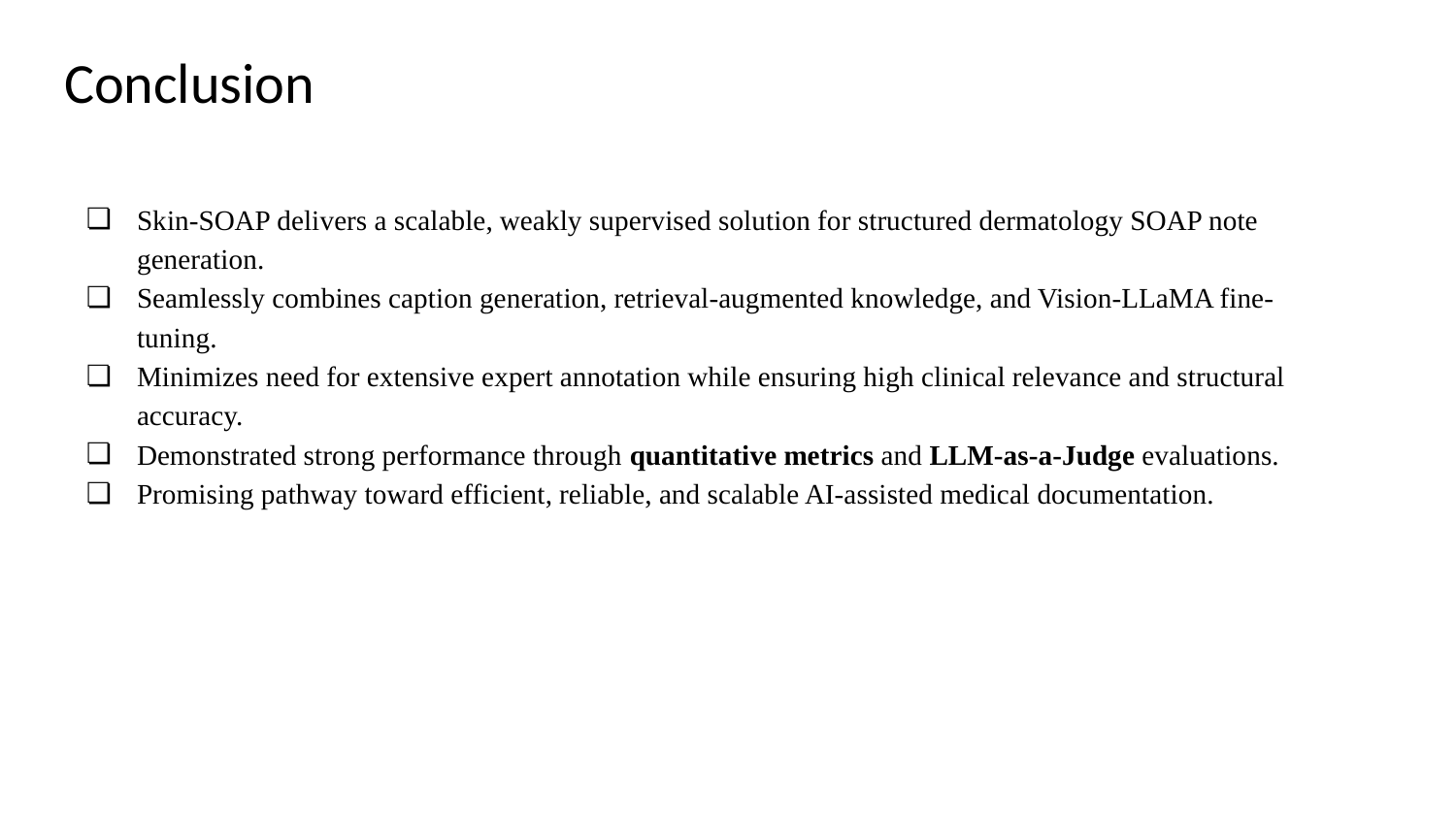

Conclusion
Skin-SOAP delivers a scalable, weakly supervised solution for structured dermatology SOAP note generation.
Seamlessly combines caption generation, retrieval-augmented knowledge, and Vision-LLaMA fine-tuning.
Minimizes need for extensive expert annotation while ensuring high clinical relevance and structural accuracy.
Demonstrated strong performance through quantitative metrics and LLM-as-a-Judge evaluations.
Promising pathway toward efficient, reliable, and scalable AI-assisted medical documentation.